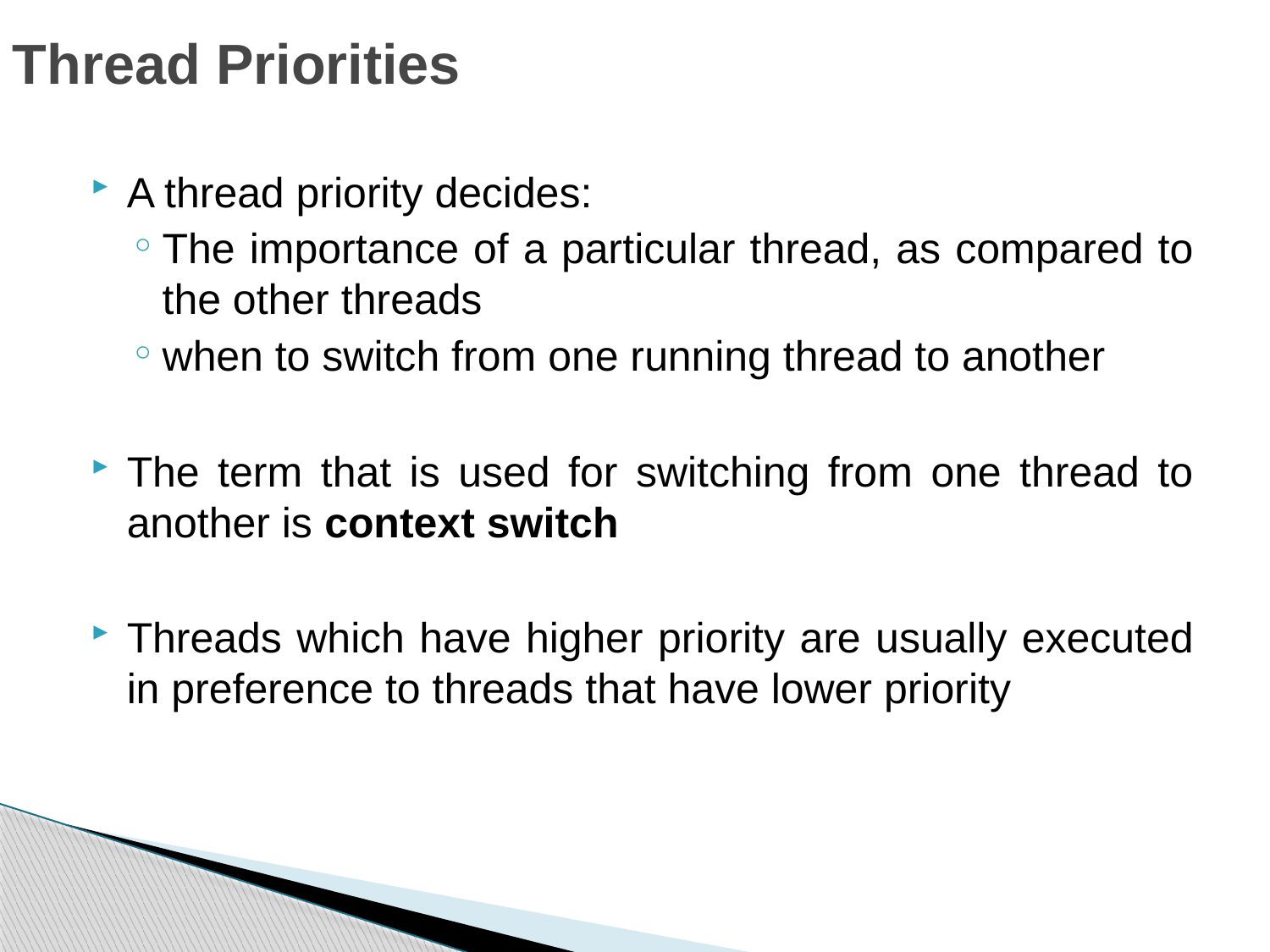

# Thread Priorities
A thread priority decides:
The importance of a particular thread, as compared to the other threads
when to switch from one running thread to another

The term that is used for switching from one thread to another is context switch

Threads which have higher priority are usually executed in preference to threads that have lower priority